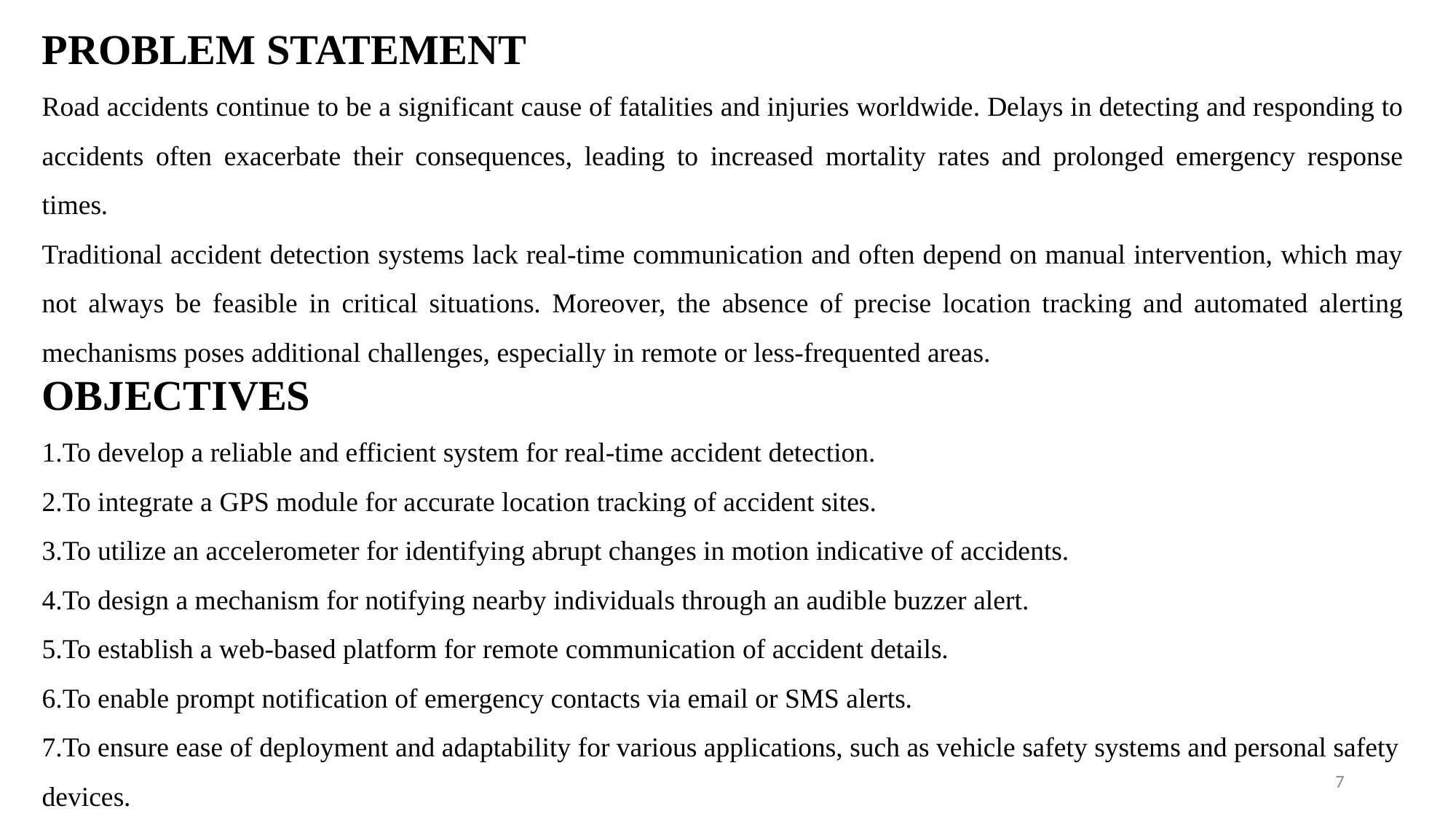

PROBLEM STATEMENT
Road accidents continue to be a significant cause of fatalities and injuries worldwide. Delays in detecting and responding to accidents often exacerbate their consequences, leading to increased mortality rates and prolonged emergency response times.
Traditional accident detection systems lack real-time communication and often depend on manual intervention, which may not always be feasible in critical situations. Moreover, the absence of precise location tracking and automated alerting mechanisms poses additional challenges, especially in remote or less-frequented areas.
OBJECTIVES
To develop a reliable and efficient system for real-time accident detection.
To integrate a GPS module for accurate location tracking of accident sites.
To utilize an accelerometer for identifying abrupt changes in motion indicative of accidents.
To design a mechanism for notifying nearby individuals through an audible buzzer alert.
To establish a web-based platform for remote communication of accident details.
To enable prompt notification of emergency contacts via email or SMS alerts.
To ensure ease of deployment and adaptability for various applications, such as vehicle safety systems and personal safety devices.

7